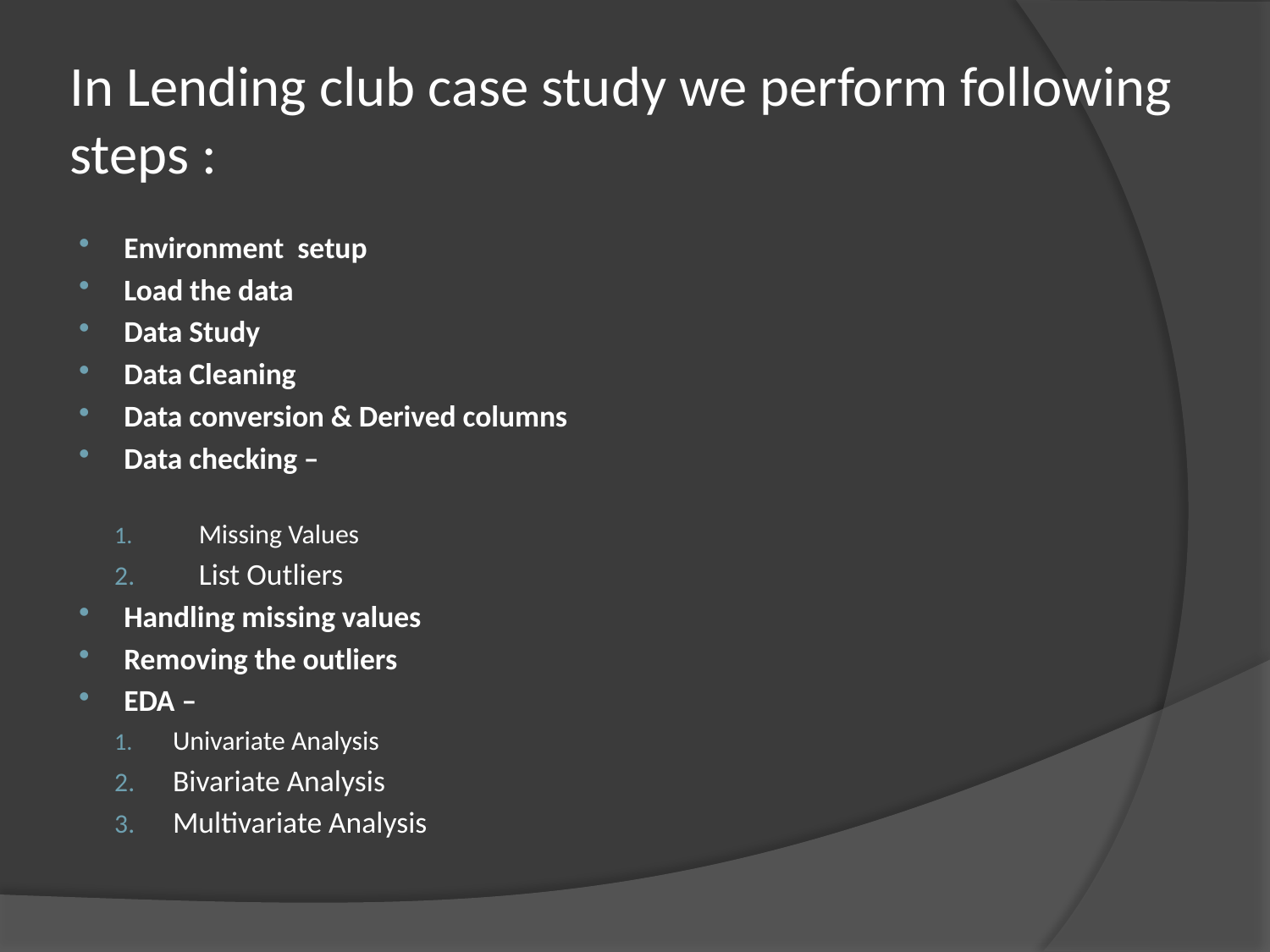

# In Lending club case study we perform following steps :
Environment  setup
Load the data
Data Study
Data Cleaning
Data conversion & Derived columns
Data checking –
Missing Values
List Outliers
Handling missing values
Removing the outliers
EDA –
Univariate Analysis
Bivariate Analysis
Multivariate Analysis